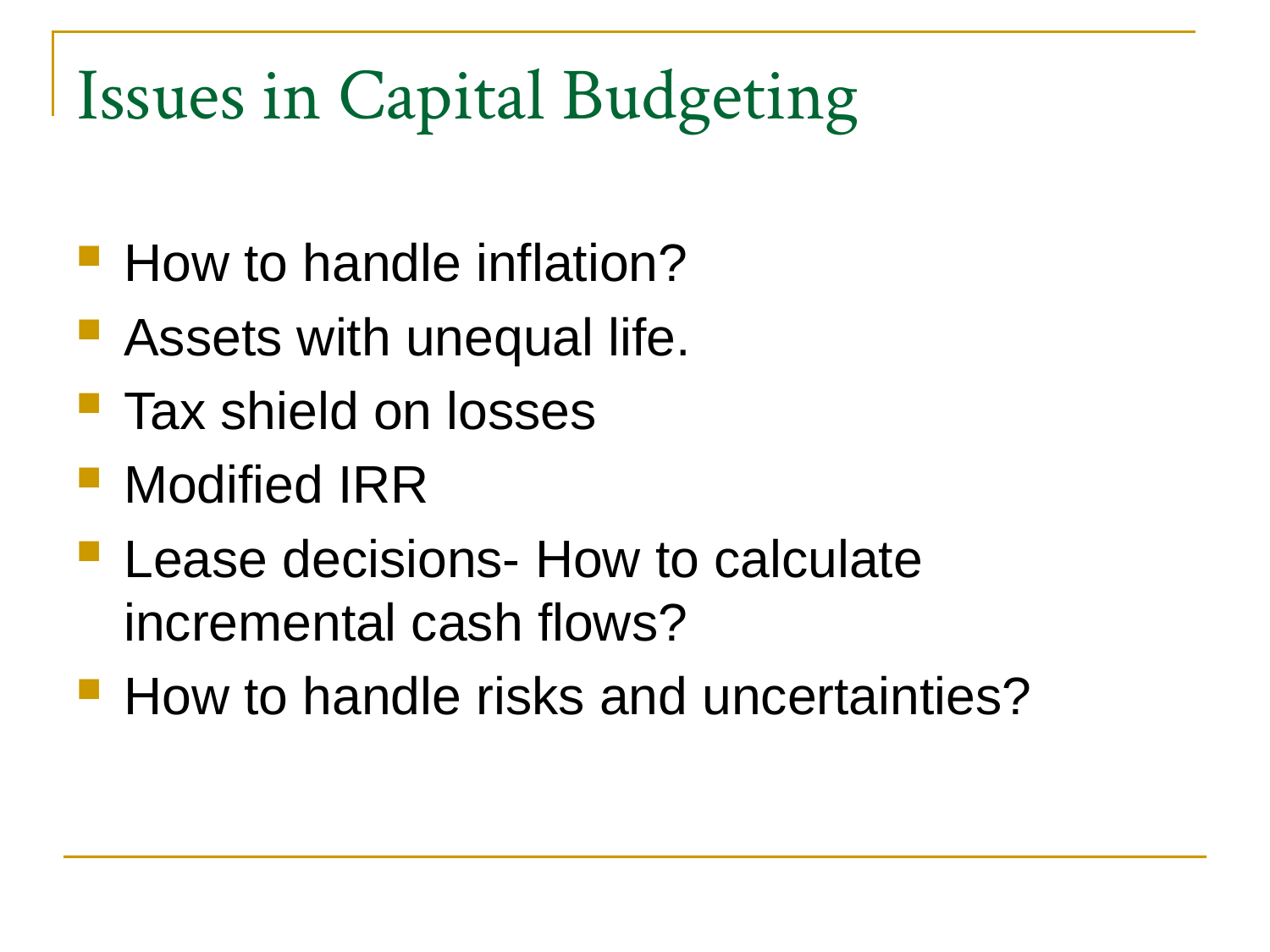

# Issues in Capital Budgeting
How to handle inflation?
Assets with unequal life.
Tax shield on losses
Modified IRR
Lease decisions- How to calculate incremental cash flows?
How to handle risks and uncertainties?